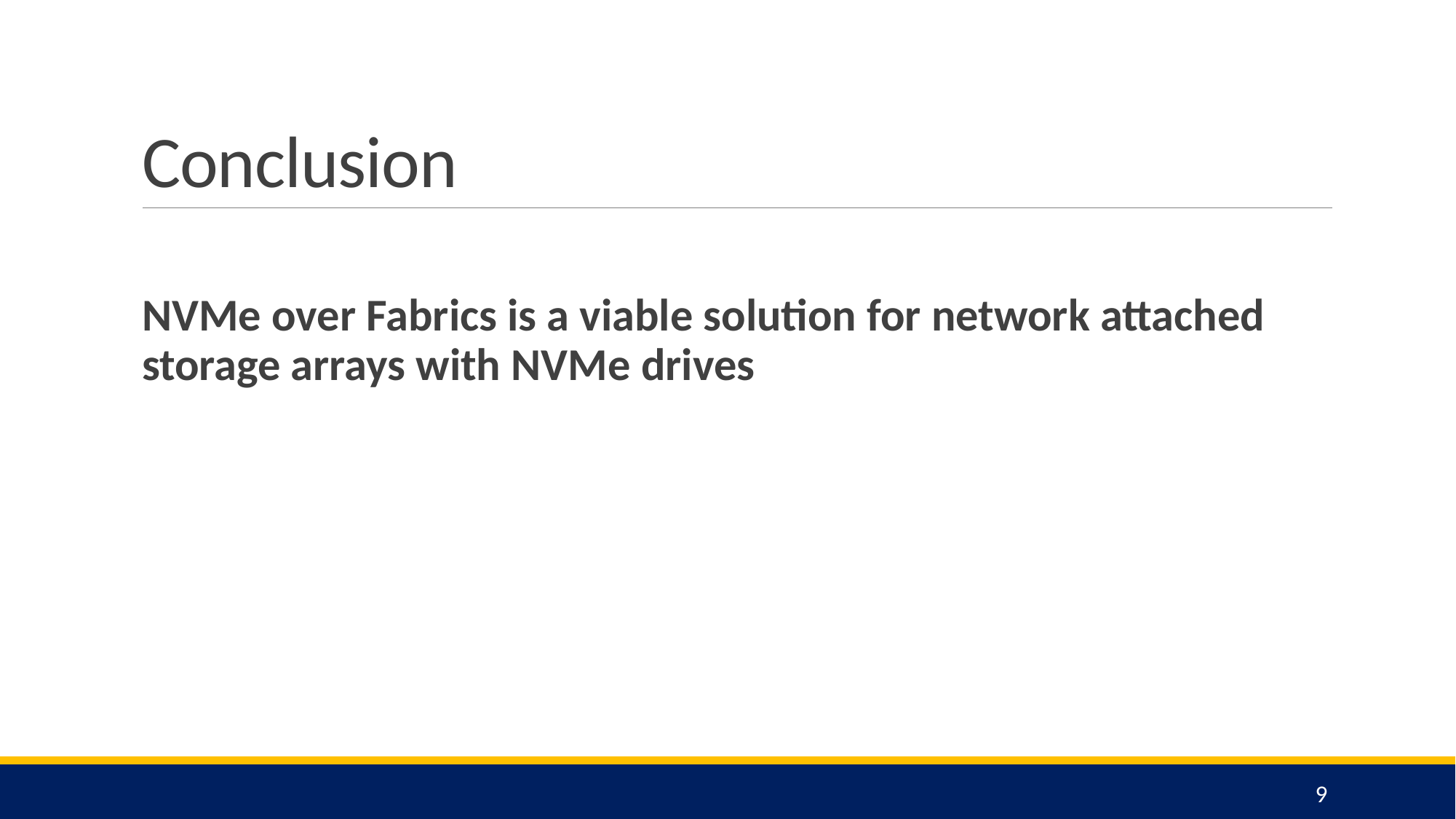

# Conclusion

NVMe over Fabrics is a viable solution for network attached storage arrays with NVMe drives
9